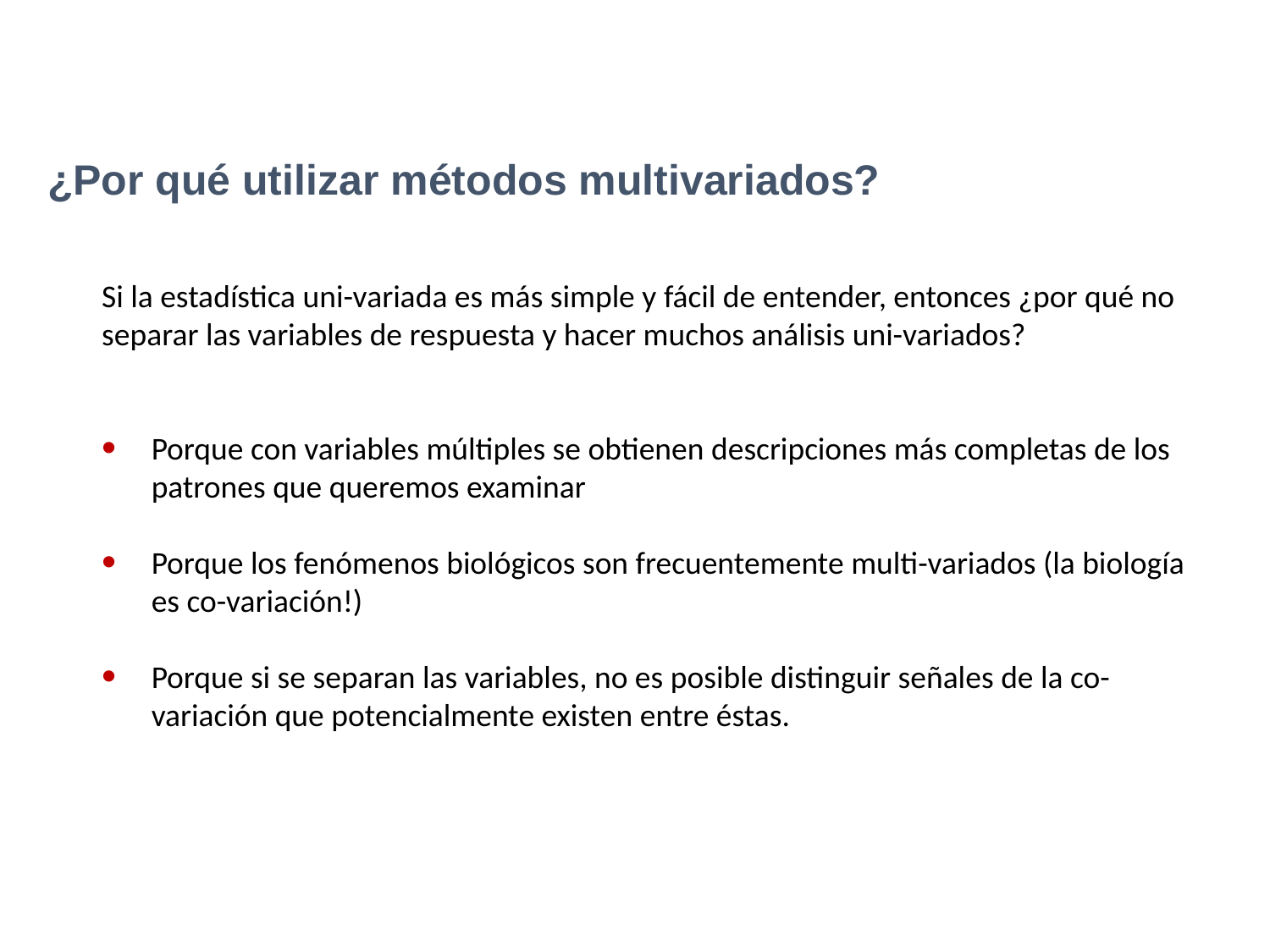

¿Por qué utilizar métodos multivariados?
Si la estadística uni-variada es más simple y fácil de entender, entonces ¿por qué no separar las variables de respuesta y hacer muchos análisis uni-variados?

Porque con variables múltiples se obtienen descripciones más completas de los patrones que queremos examinar

Porque los fenómenos biológicos son frecuentemente multi-variados (la biología es co-variación!)

Porque si se separan las variables, no es posible distinguir señales de la co-variación que potencialmente existen entre éstas.